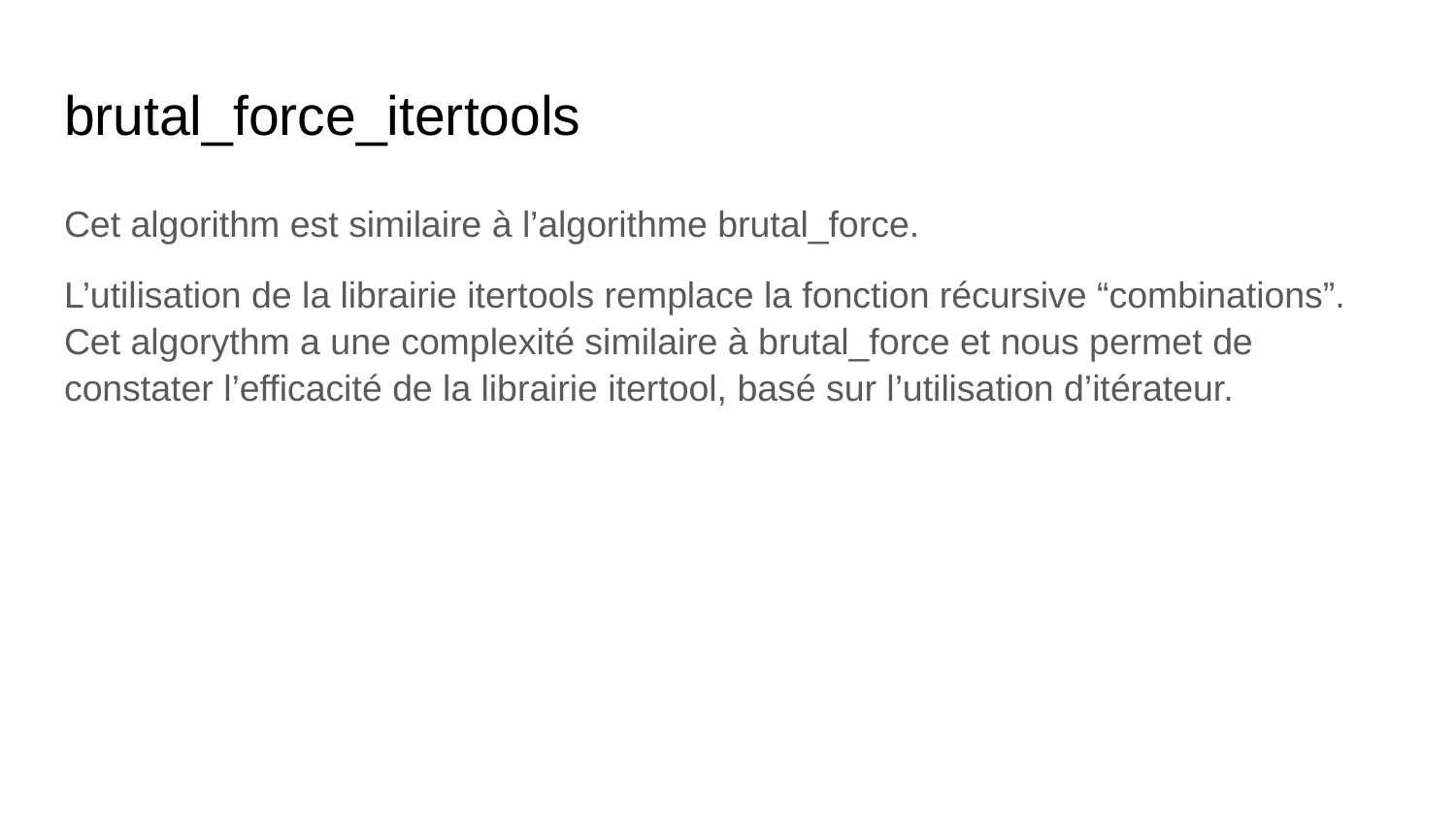

# brutal_force_itertools
Cet algorithm est similaire à l’algorithme brutal_force.
L’utilisation de la librairie itertools remplace la fonction récursive “combinations”. Cet algorythm a une complexité similaire à brutal_force et nous permet de constater l’efficacité de la librairie itertool, basé sur l’utilisation d’itérateur.